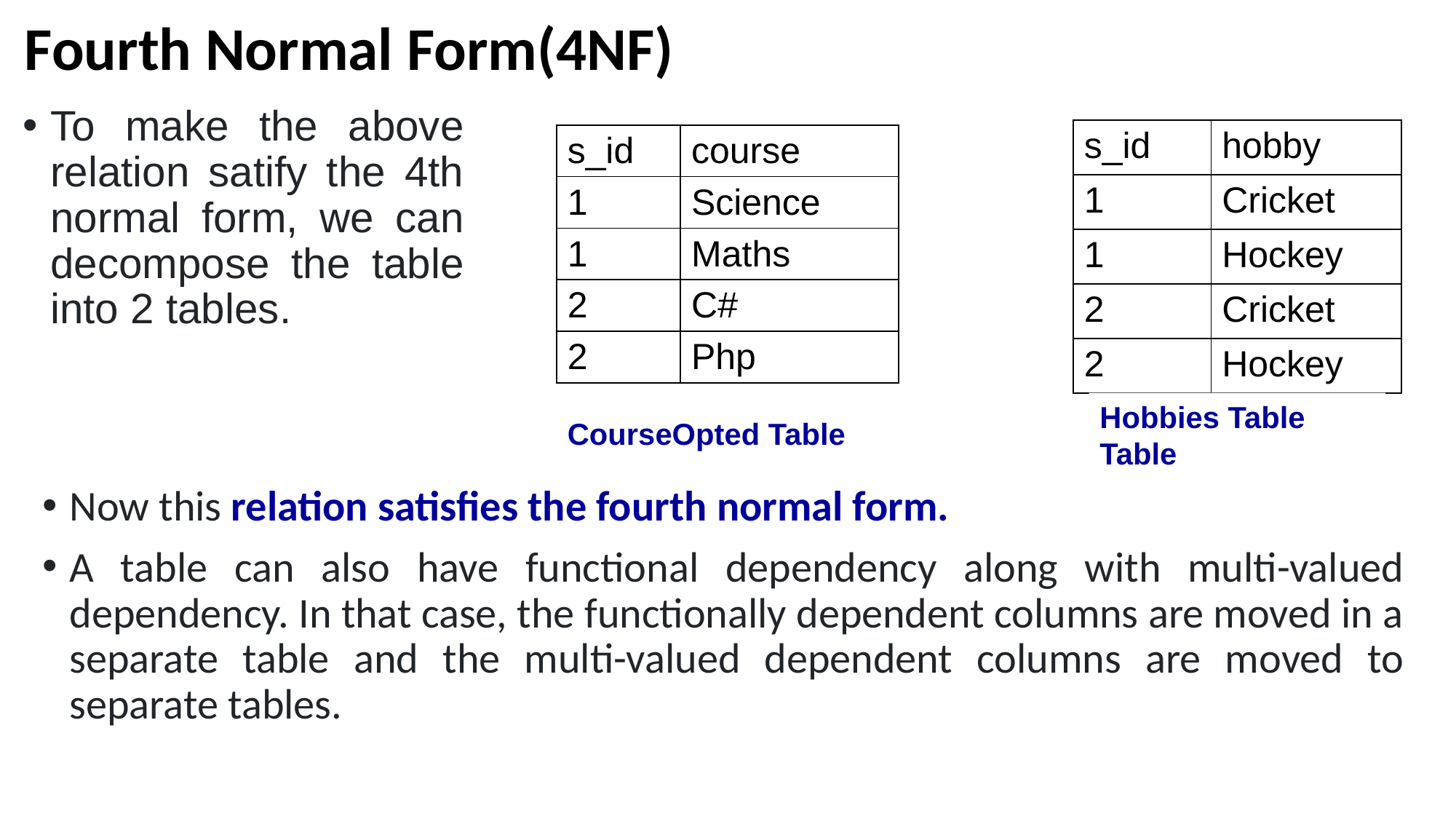

# Fourth Normal Form(4NF)
To make the above relation satify the 4th normal form, we can decompose the table into 2 tables.
| s\_id | hobby |
| --- | --- |
| 1 | Cricket |
| 1 | Hockey |
| 2 | Cricket |
| 2 | Hockey |
| s\_id | course |
| --- | --- |
| 1 | Science |
| 1 | Maths |
| 2 | C# |
| 2 | Php |
CourseOpted Table
Hobbies Table Table
Now this relation satisfies the fourth normal form.
A table can also have functional dependency along with multi-valued dependency. In that case, the functionally dependent columns are moved in a separate table and the multi-valued dependent columns are moved to separate tables.